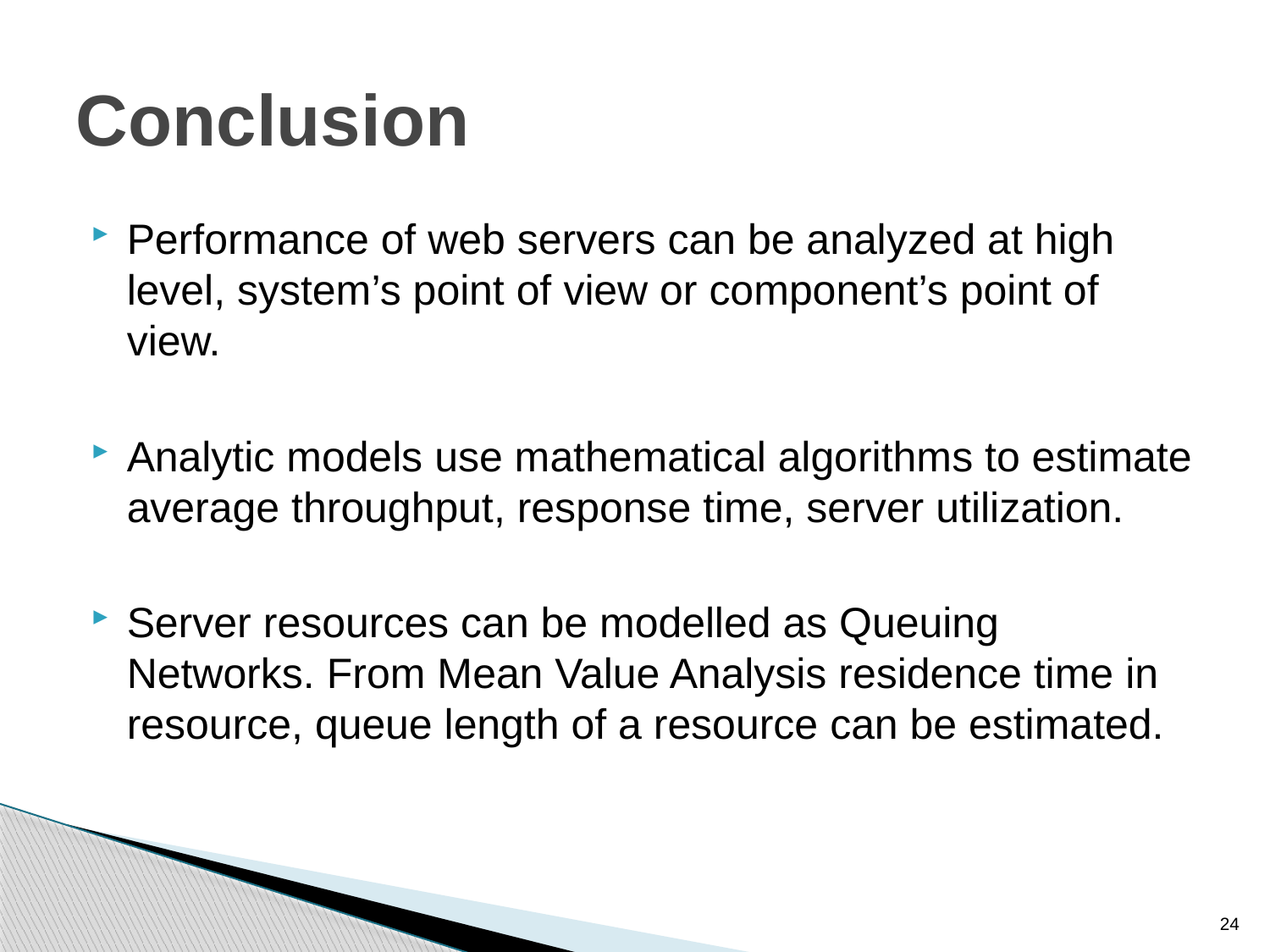

# Conclusion
Performance of web servers can be analyzed at high level, system’s point of view or component’s point of view.

Analytic models use mathematical algorithms to estimate average throughput, response time, server utilization.

Server resources can be modelled as Queuing Networks. From Mean Value Analysis residence time in resource, queue length of a resource can be estimated.
24